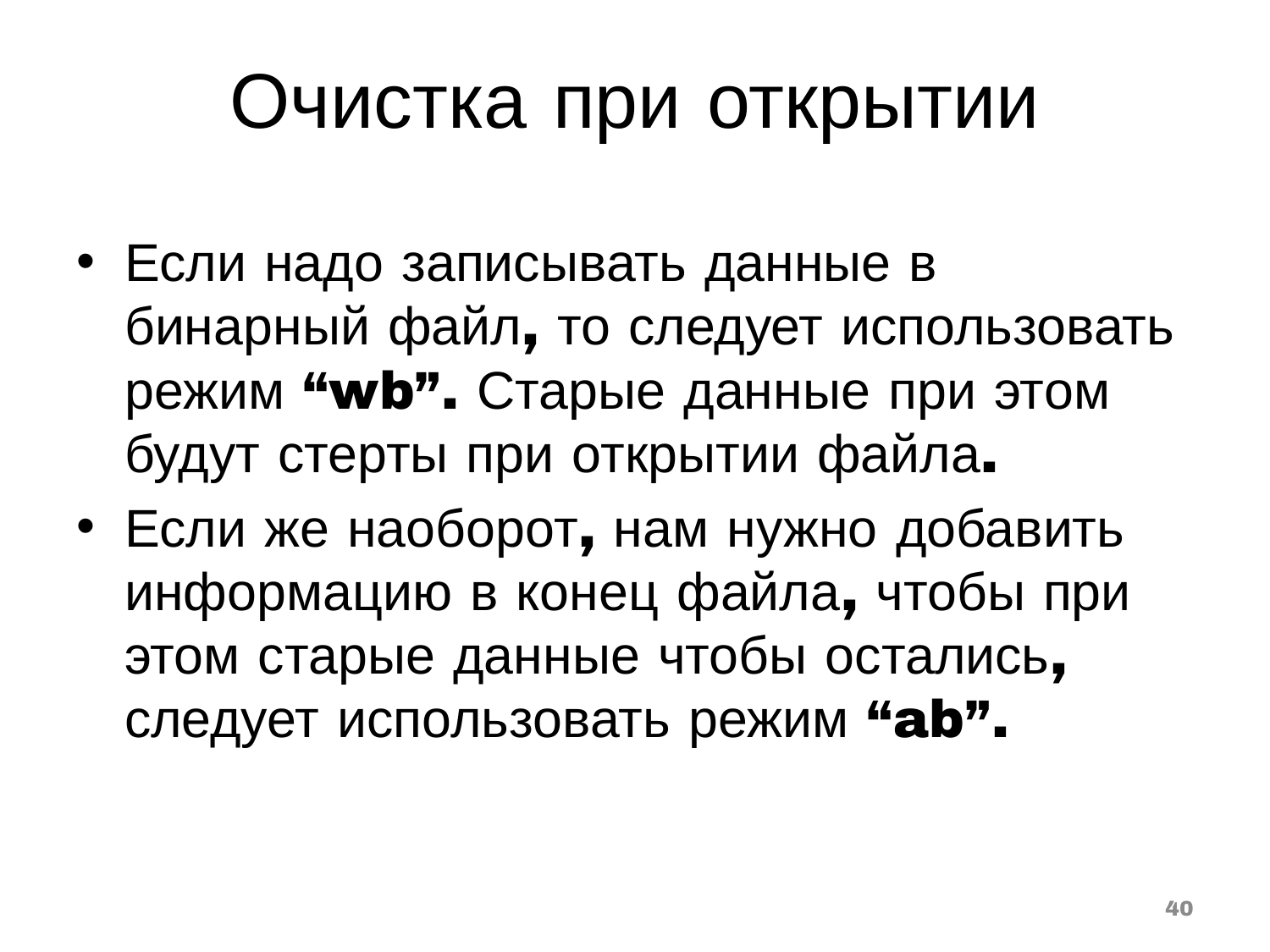

# Очистка при открытии
Если надо записывать данные в бинарный файл, то следует использовать режим “wb”. Старые данные при этом будут стерты при открытии файла.
Если же наоборот, нам нужно добавить информацию в конец файла, чтобы при этом старые данные чтобы остались, следует использовать режим “ab”.

40